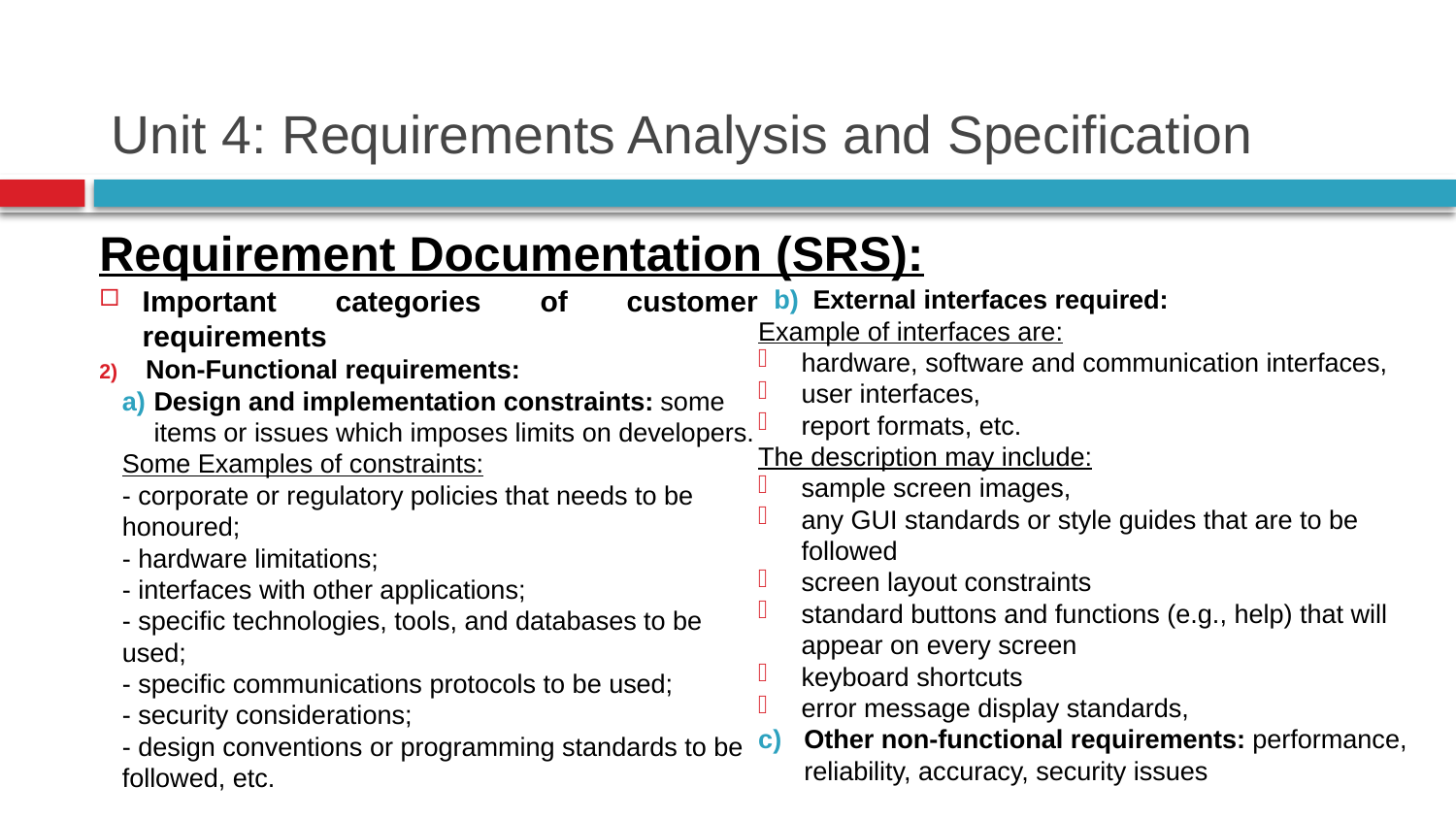

# Unit 4: Requirements Analysis and Specification
Requirement Documentation (SRS):
Important categories of customer requirements
Non-Functional requirements:
Design and implementation constraints: some items or issues which imposes limits on developers.
Some Examples of constraints:
- corporate or regulatory policies that needs to be honoured;
- hardware limitations;
- interfaces with other applications;
- specific technologies, tools, and databases to be used;
- specific communications protocols to be used;
- security considerations;
- design conventions or programming standards to be followed, etc.
External interfaces required:
Example of interfaces are:
hardware, software and communication interfaces,
user interfaces,
report formats, etc.
The description may include:
sample screen images,
any GUI standards or style guides that are to be followed
screen layout constraints
standard buttons and functions (e.g., help) that will appear on every screen
keyboard shortcuts
error message display standards,
Other non-functional requirements: performance, reliability, accuracy, security issues